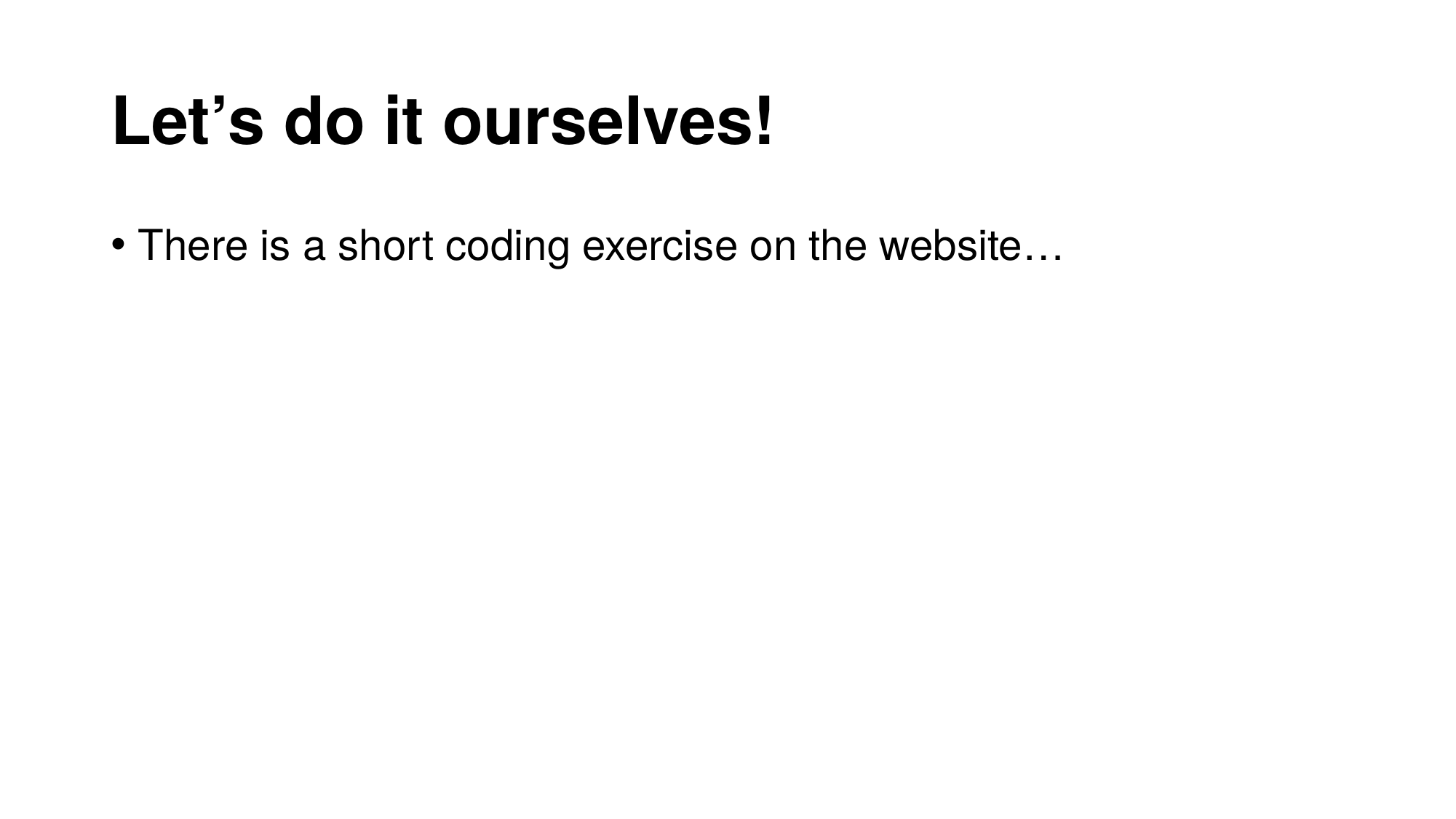

# Let’s do it ourselves!
There is a short coding exercise on the website…